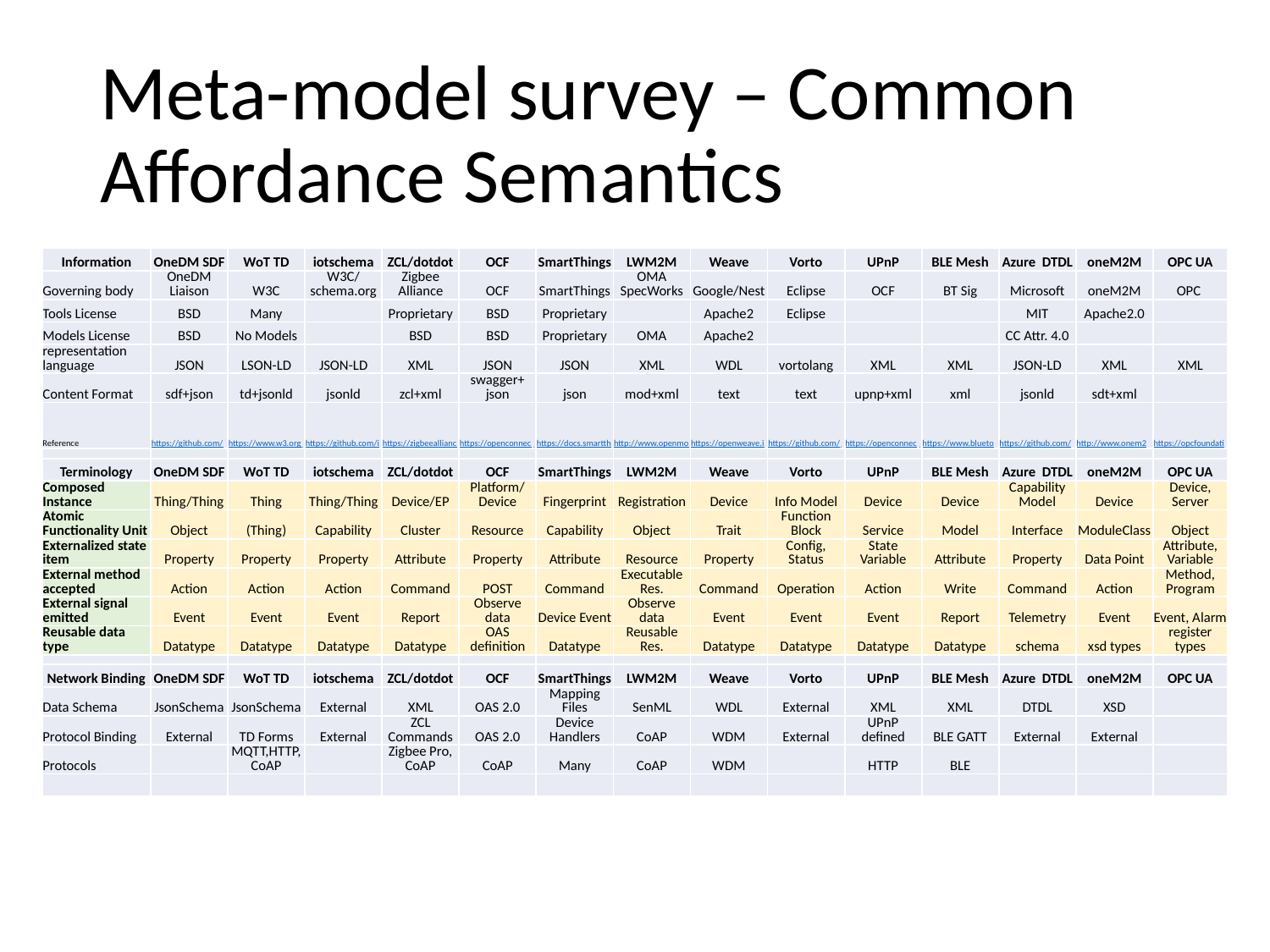

# Meta-model survey – Common Affordance Semantics
| Information | OneDM SDF | WoT TD | iotschema | ZCL/dotdot | OCF | SmartThings | LWM2M | Weave | Vorto | UPnP | BLE Mesh | Azure DTDL | oneM2M | OPC UA |
| --- | --- | --- | --- | --- | --- | --- | --- | --- | --- | --- | --- | --- | --- | --- |
| Governing body | OneDM Liaison | W3C | W3C/schema.org | Zigbee Alliance | OCF | SmartThings | OMA SpecWorks | Google/Nest | Eclipse | OCF | BT Sig | Microsoft | oneM2M | OPC |
| Tools License | BSD | Many |  | Proprietary | BSD | Proprietary |  | Apache2 | Eclipse |  |  | MIT | Apache2.0 |  |
| Models License | BSD | No Models |  | BSD | BSD | Proprietary | OMA | Apache2 |  |  |  | CC Attr. 4.0 |  |  |
| representation language | JSON | LSON-LD | JSON-LD | XML | JSON | JSON | XML | WDL | vortolang | XML | XML | JSON-LD | XML | XML |
| Content Format | sdf+json | td+jsonld | jsonld | zcl+xml | swagger+ json | json | mod+xml | text | text | upnp+xml | xml | jsonld | sdt+xml |  |
| Reference | https://github.com/one-data-model/language | https://www.w3.org/TR/wot-thing-description/ | https://github.com/iot-schema-collab/iotschema | https://zigbeealliance.org/wp-content/uploads/zip/dotdot-ip-package.zip | https://openconnectivity.org/developer/specifications/ | https://docs.smartthings.com/en/latest/capabilities-reference.html | http://www.openmobilealliance.org/wp/omna/lwm2m/lwm2mregistry.html | https://openweave.io/guides/weave-primer/schema | https://github.com/eclipse/vorto/tree/development/docs | https://openconnectivity.org/developer/specifications/upnp-resources/upnp/ | https://www.bluetooth.com/specifications/mesh-specifications/ | https://github.com/Azure/IoTPlugandPlay/tree/master/DTDL | http://www.onem2m.org/tr-0039/ipe-and-sdt | https://opcfoundation.org/developer-tools/specifications-unified-architecture |
|  |  |  |  |  |  |  |  |  |  |  |  |  |  |  |
| Terminology | OneDM SDF | WoT TD | iotschema | ZCL/dotdot | OCF | SmartThings | LWM2M | Weave | Vorto | UPnP | BLE Mesh | Azure DTDL | oneM2M | OPC UA |
| Composed Instance | Thing/Thing | Thing | Thing/Thing | Device/EP | Platform/Device | Fingerprint | Registration | Device | Info Model | Device | Device | Capability Model | Device | Device, Server |
| Atomic Functionality Unit | Object | (Thing) | Capability | Cluster | Resource | Capability | Object | Trait | Function Block | Service | Model | Interface | ModuleClass | Object |
| Externalized state item | Property | Property | Property | Attribute | Property | Attribute | Resource | Property | Config, Status | State Variable | Attribute | Property | Data Point | Attribute, Variable |
| External method accepted | Action | Action | Action | Command | POST | Command | Executable Res. | Command | Operation | Action | Write | Command | Action | Method, Program |
| External signal emitted | Event | Event | Event | Report | Observe data | Device Event | Observe data | Event | Event | Event | Report | Telemetry | Event | Event, Alarm |
| Reusable data type | Datatype | Datatype | Datatype | Datatype | OAS definition | Datatype | Reusable Res. | Datatype | Datatype | Datatype | Datatype | schema | xsd types | register types |
|  |  |  |  |  |  |  |  |  |  |  |  |  |  |  |
| Network Binding | OneDM SDF | WoT TD | iotschema | ZCL/dotdot | OCF | SmartThings | LWM2M | Weave | Vorto | UPnP | BLE Mesh | Azure DTDL | oneM2M | OPC UA |
| Data Schema | JsonSchema | JsonSchema | External | XML | OAS 2.0 | Mapping Files | SenML | WDL | External | XML | XML | DTDL | XSD |  |
| Protocol Binding | External | TD Forms | External | ZCL Commands | OAS 2.0 | Device Handlers | CoAP | WDM | External | UPnP defined | BLE GATT | External | External |  |
| Protocols |  | MQTT,HTTP,CoAP |  | Zigbee Pro, CoAP | CoAP | Many | CoAP | WDM |  | HTTP | BLE |  |  |  |
|  |  |  |  |  |  |  |  |  |  |  |  |  |  |  |